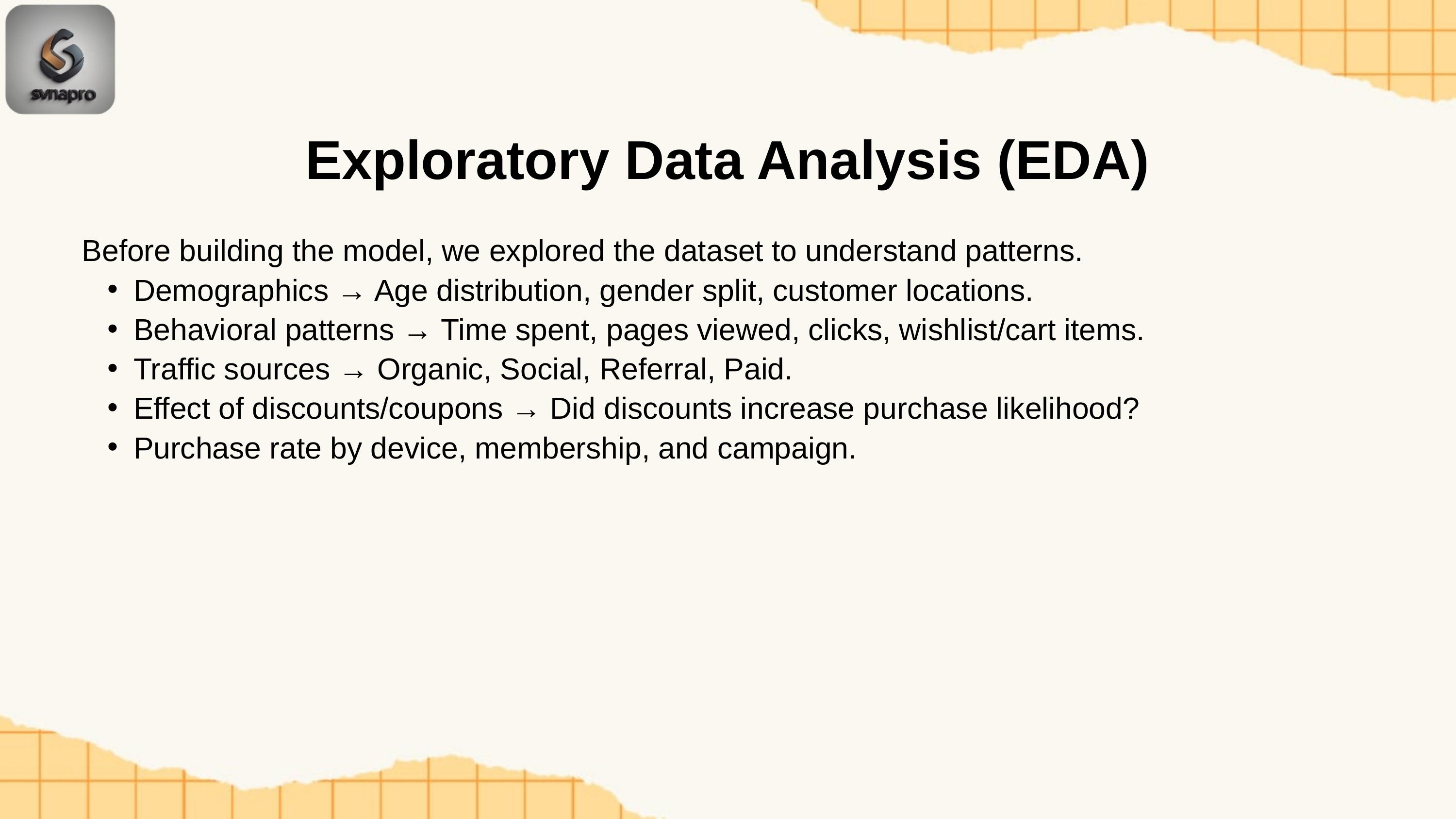

Exploratory Data Analysis (EDA)
Before building the model, we explored the dataset to understand patterns.
Demographics → Age distribution, gender split, customer locations.
Behavioral patterns → Time spent, pages viewed, clicks, wishlist/cart items.
Traffic sources → Organic, Social, Referral, Paid.
Effect of discounts/coupons → Did discounts increase purchase likelihood?
Purchase rate by device, membership, and campaign.